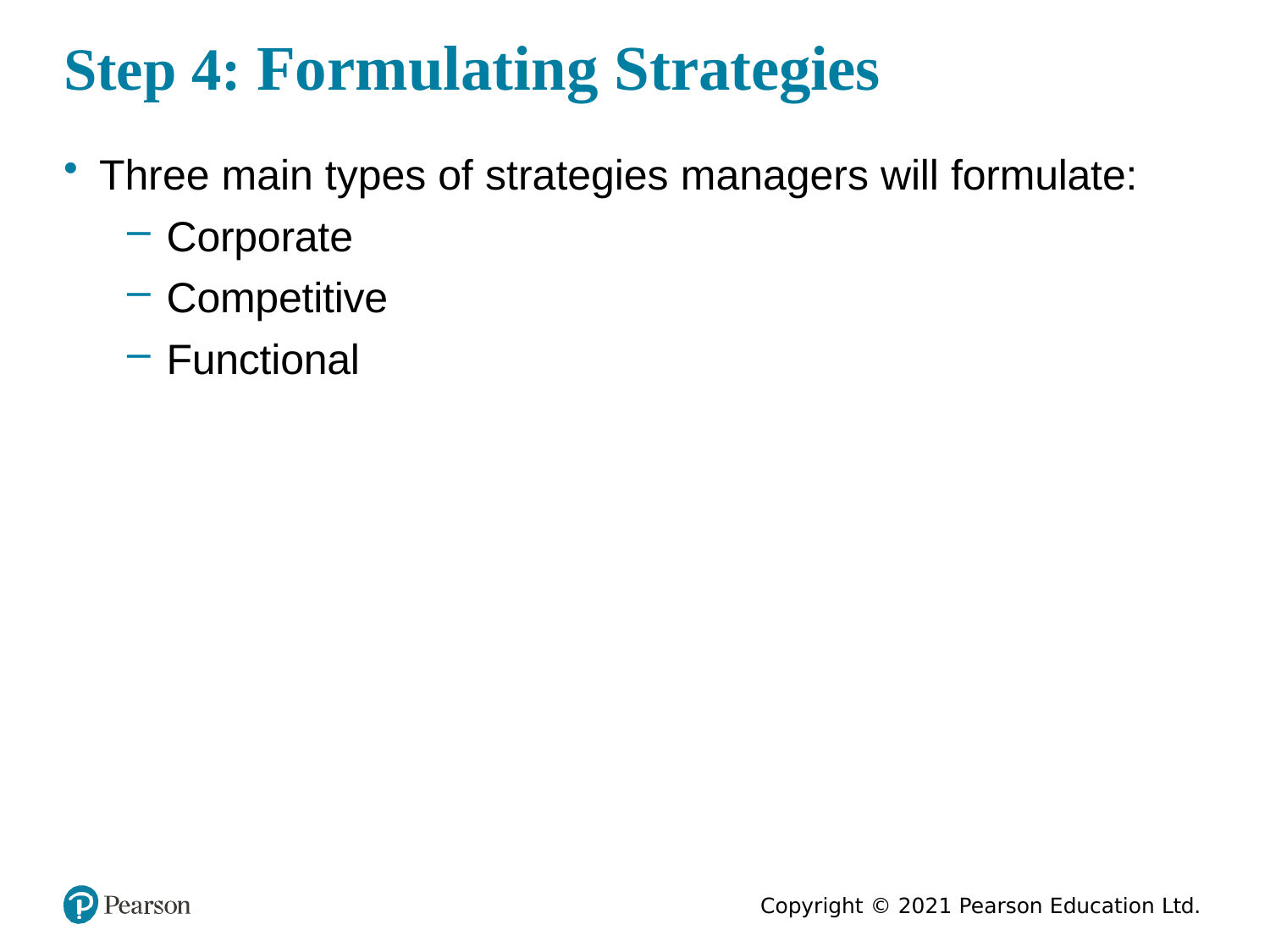

# Step 4: Formulating Strategies
Three main types of strategies managers will formulate:
Corporate
Competitive
Functional
Copyright © 2021 Pearson Education Ltd.